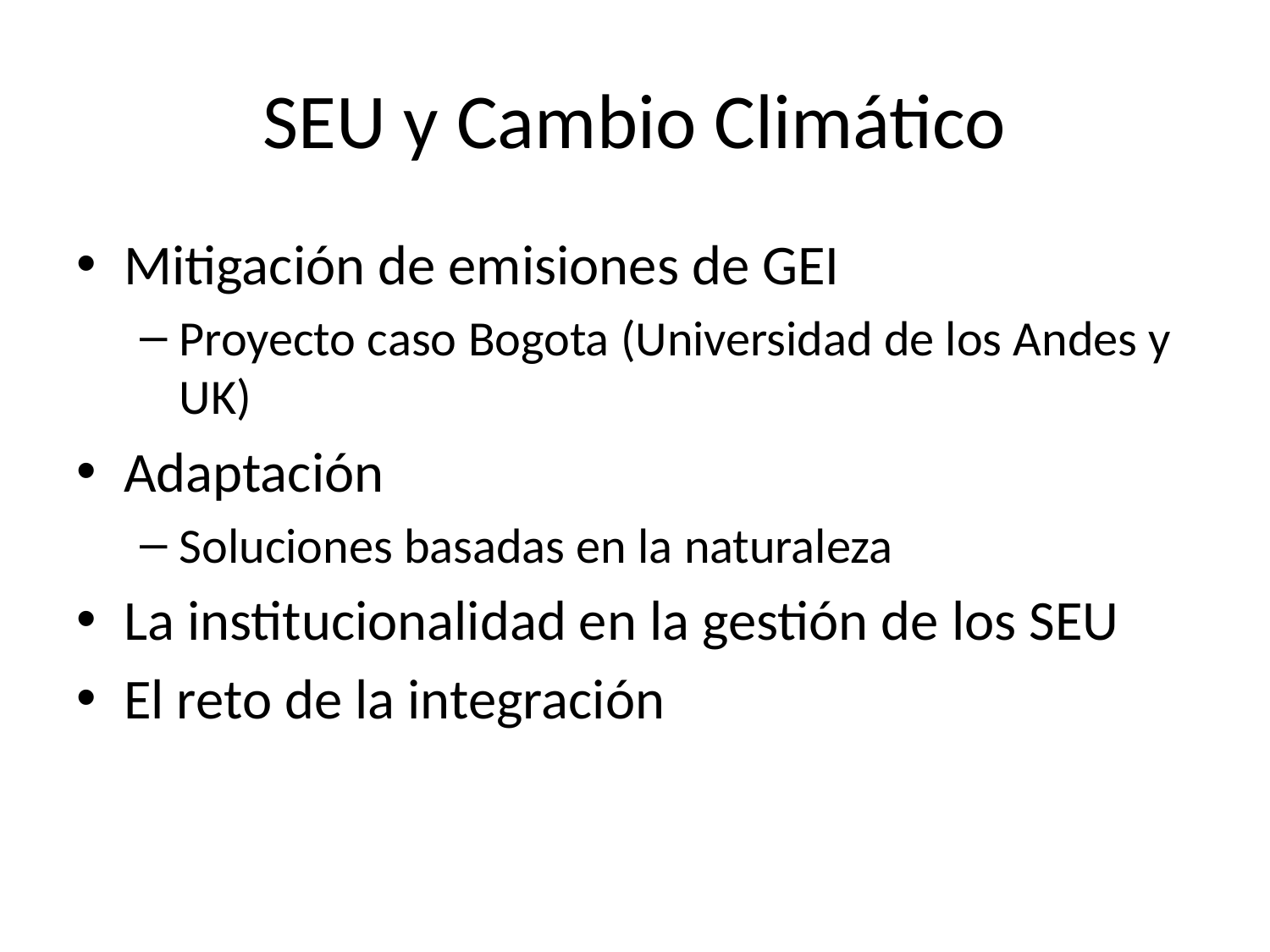

# SEU y Cambio Climático
Mitigación de emisiones de GEI
Proyecto caso Bogota (Universidad de los Andes y UK)
Adaptación
Soluciones basadas en la naturaleza
La institucionalidad en la gestión de los SEU
El reto de la integración